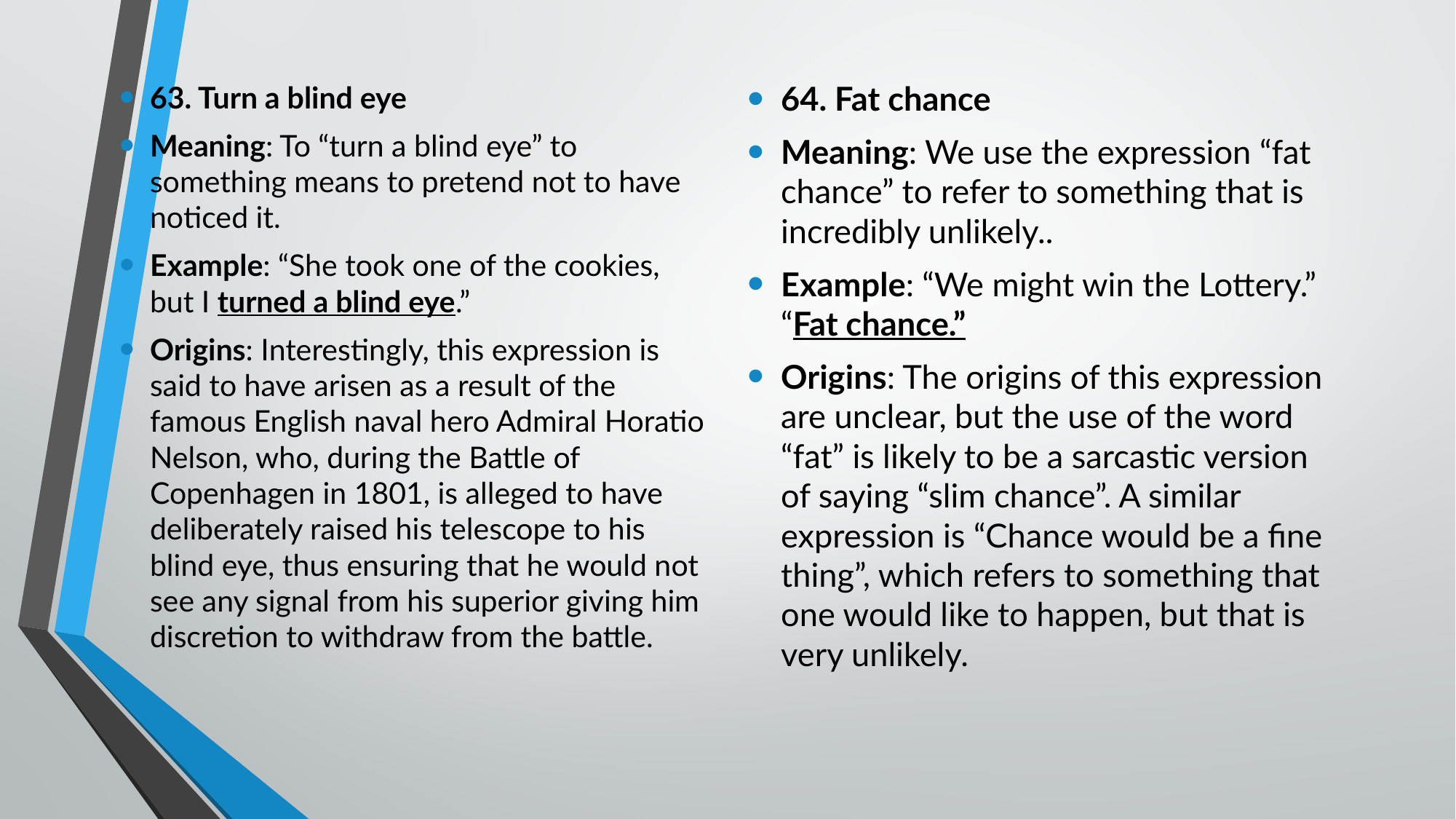

64. Fat chance
Meaning: We use the expression “fat chance” to refer to something that is incredibly unlikely..
Example: “We might win the Lottery.” “Fat chance.”
Origins: The origins of this expression are unclear, but the use of the word “fat” is likely to be a sarcastic version of saying “slim chance”. A similar expression is “Chance would be a fine thing”, which refers to something that one would like to happen, but that is very unlikely.

63. Turn a blind eye
Meaning: To “turn a blind eye” to something means to pretend not to have noticed it.
Example: “She took one of the cookies, but I turned a blind eye.”
Origins: Interestingly, this expression is said to have arisen as a result of the famous English naval hero Admiral Horatio Nelson, who, during the Battle of Copenhagen in 1801, is alleged to have deliberately raised his telescope to his blind eye, thus ensuring that he would not see any signal from his superior giving him discretion to withdraw from the battle.

#